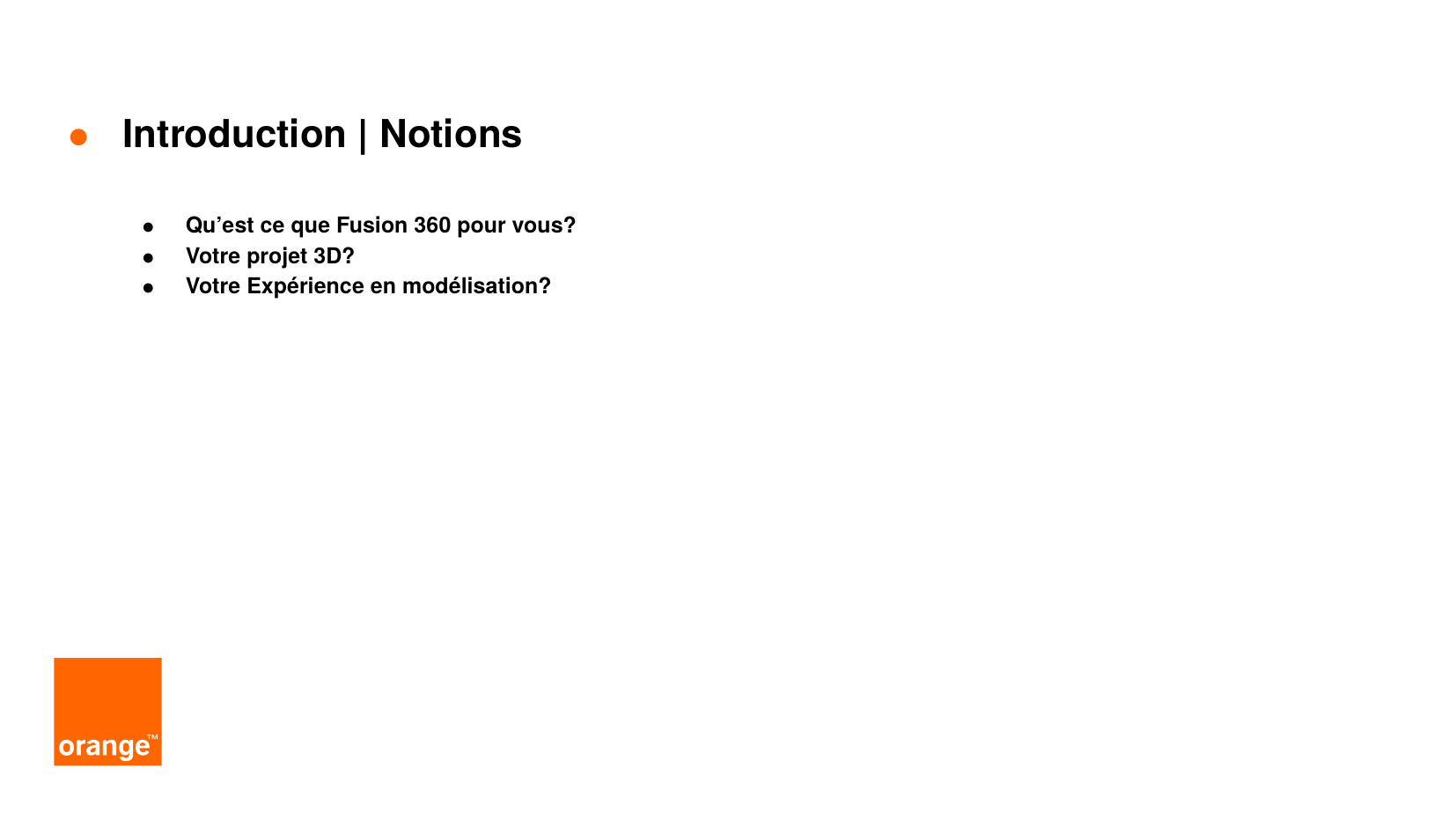

Introduction | Notions
Qu’est ce que Fusion 360 pour vous?
Votre projet 3D?
Votre Expérience en modélisation?